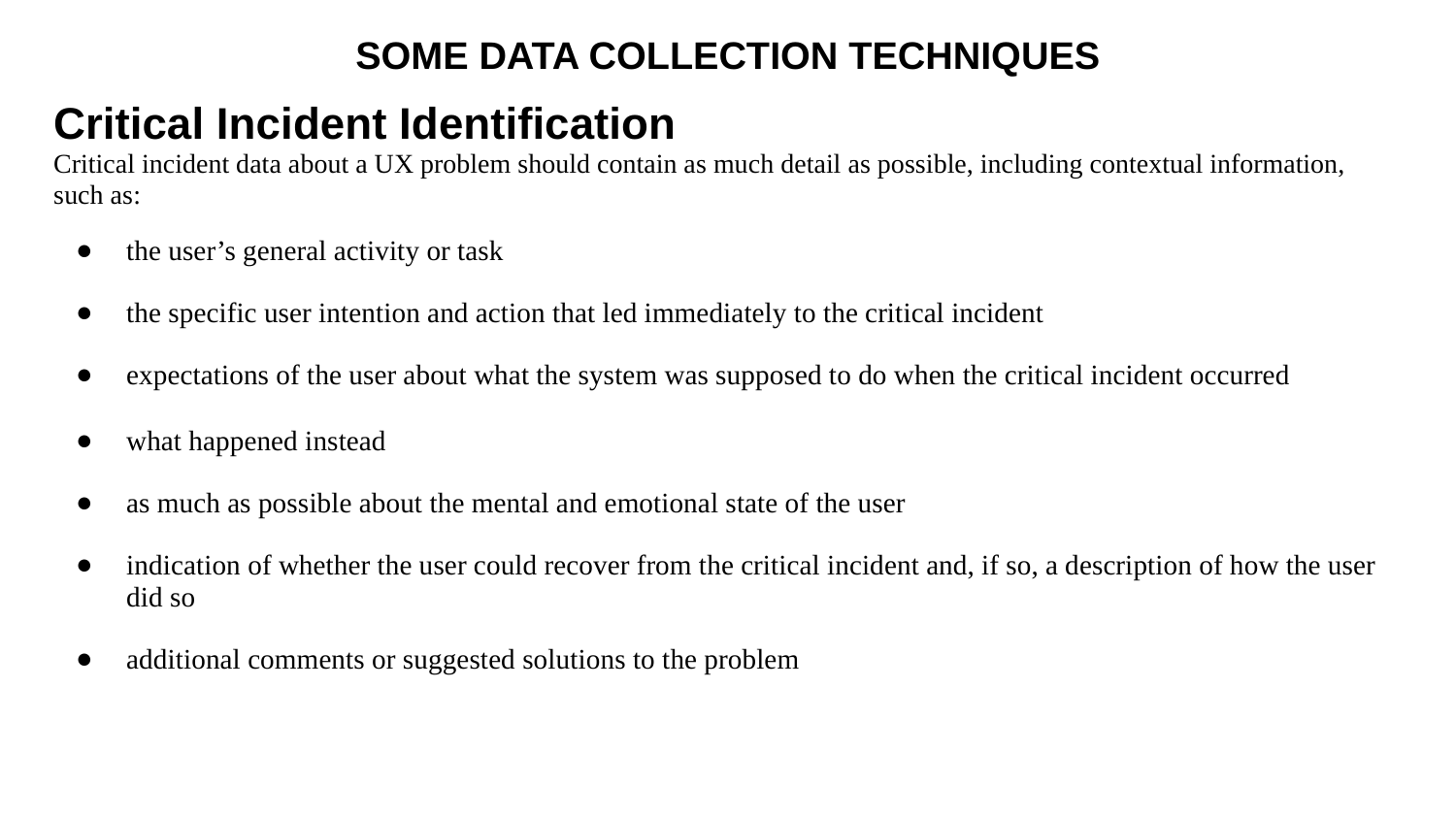

# SOME DATA COLLECTION TECHNIQUES
Critical Incident Identification
Critical incident data about a UX problem should contain as much detail as possible, including contextual information, such as:

the user’s general activity or task

the specific user intention and action that led immediately to the critical incident

expectations of the user about what the system was supposed to do when the critical incident occurred

what happened instead

as much as possible about the mental and emotional state of the user

indication of whether the user could recover from the critical incident and, if so, a description of how the user did so

additional comments or suggested solutions to the problem